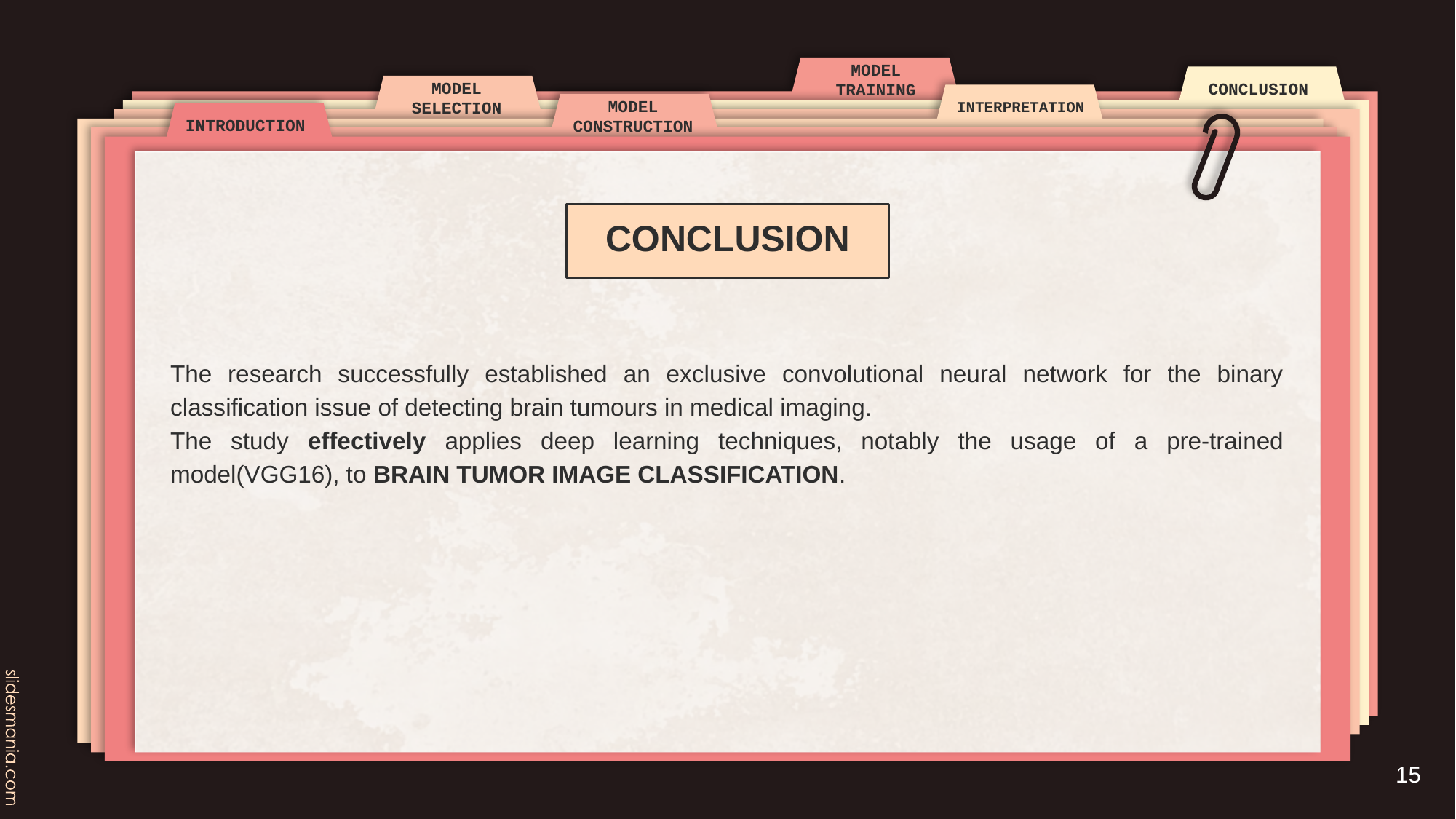

CONCLUSION
The research successfully established an exclusive convolutional neural network for the binary classification issue of detecting brain tumours in medical imaging.
The study effectively applies deep learning techniques, notably the usage of a pre-trained model(VGG16), to BRAIN TUMOR IMAGE CLASSIFICATION.

15